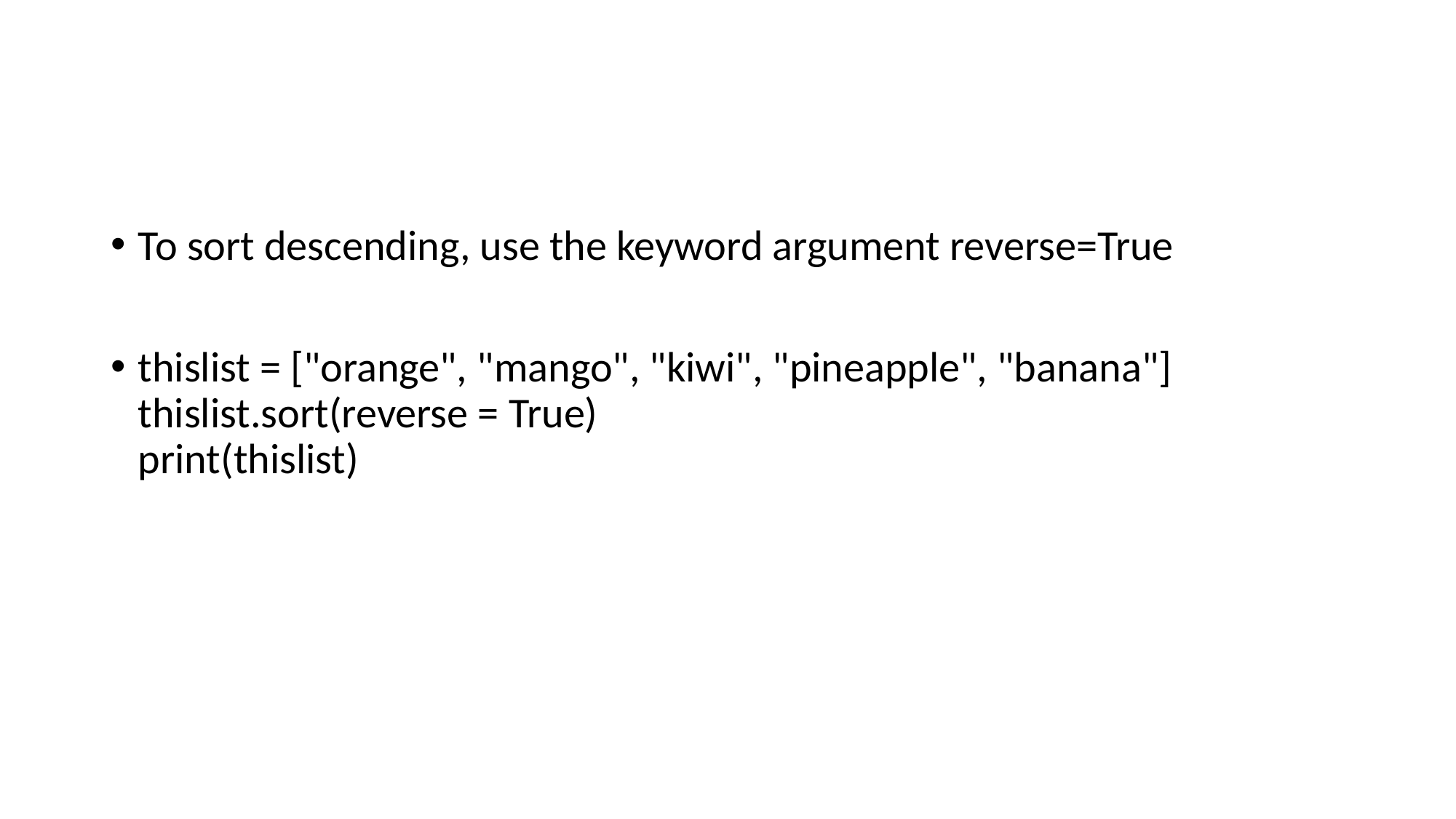

#
To sort descending, use the keyword argument reverse=True

thislist = ["orange", "mango", "kiwi", "pineapple", "banana"]
thislist.sort(reverse = True)
print(thislist)